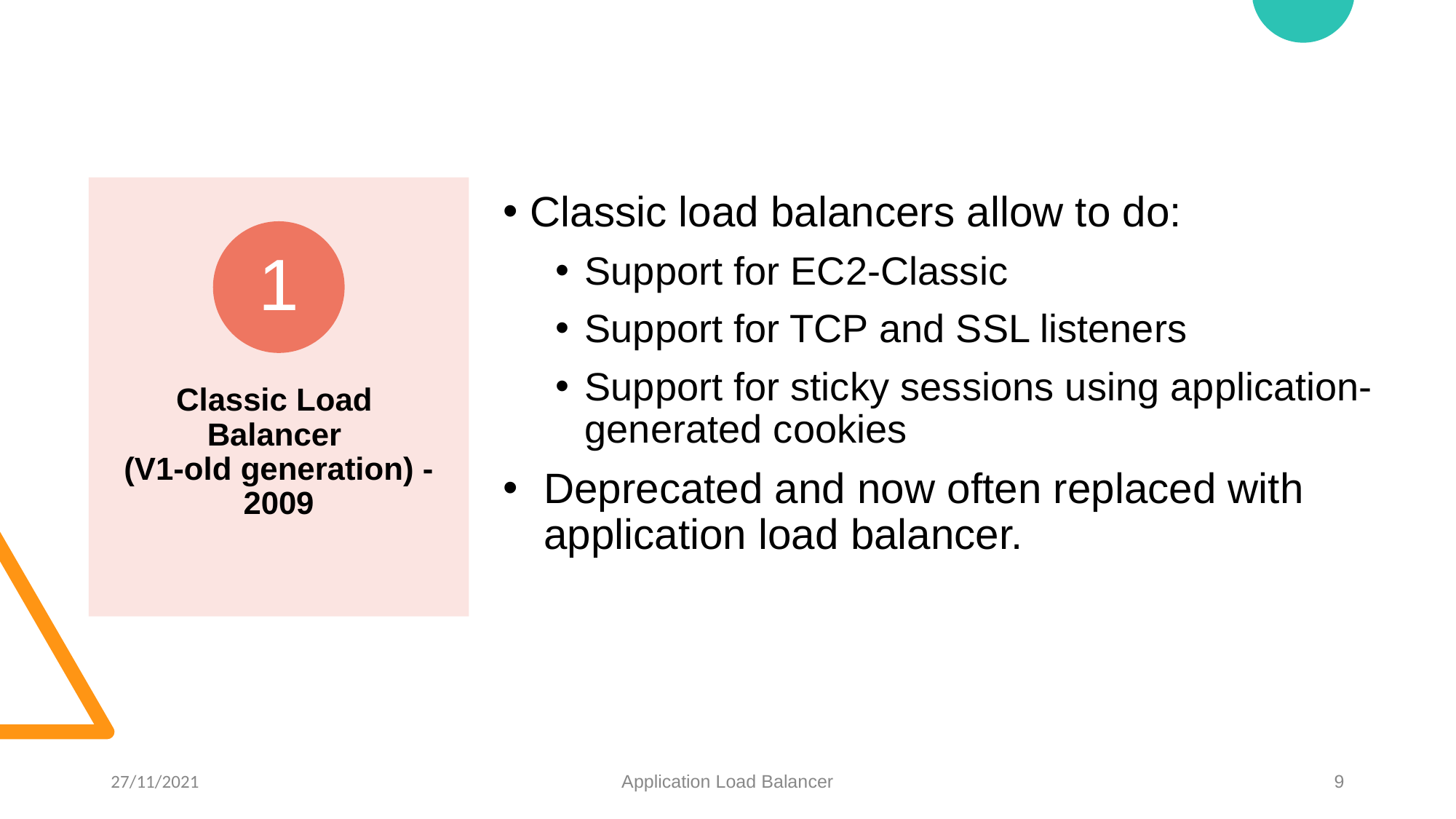

Classic Load
Balancer
(V1-old generation) - 2009
Classic load balancers allow to do:
Support for EC2-Classic
Support for TCP and SSL listeners
Support for sticky sessions using application-generated cookies
Deprecated and now often replaced with application load balancer.

1
27/11/2021
Application Load Balancer
9